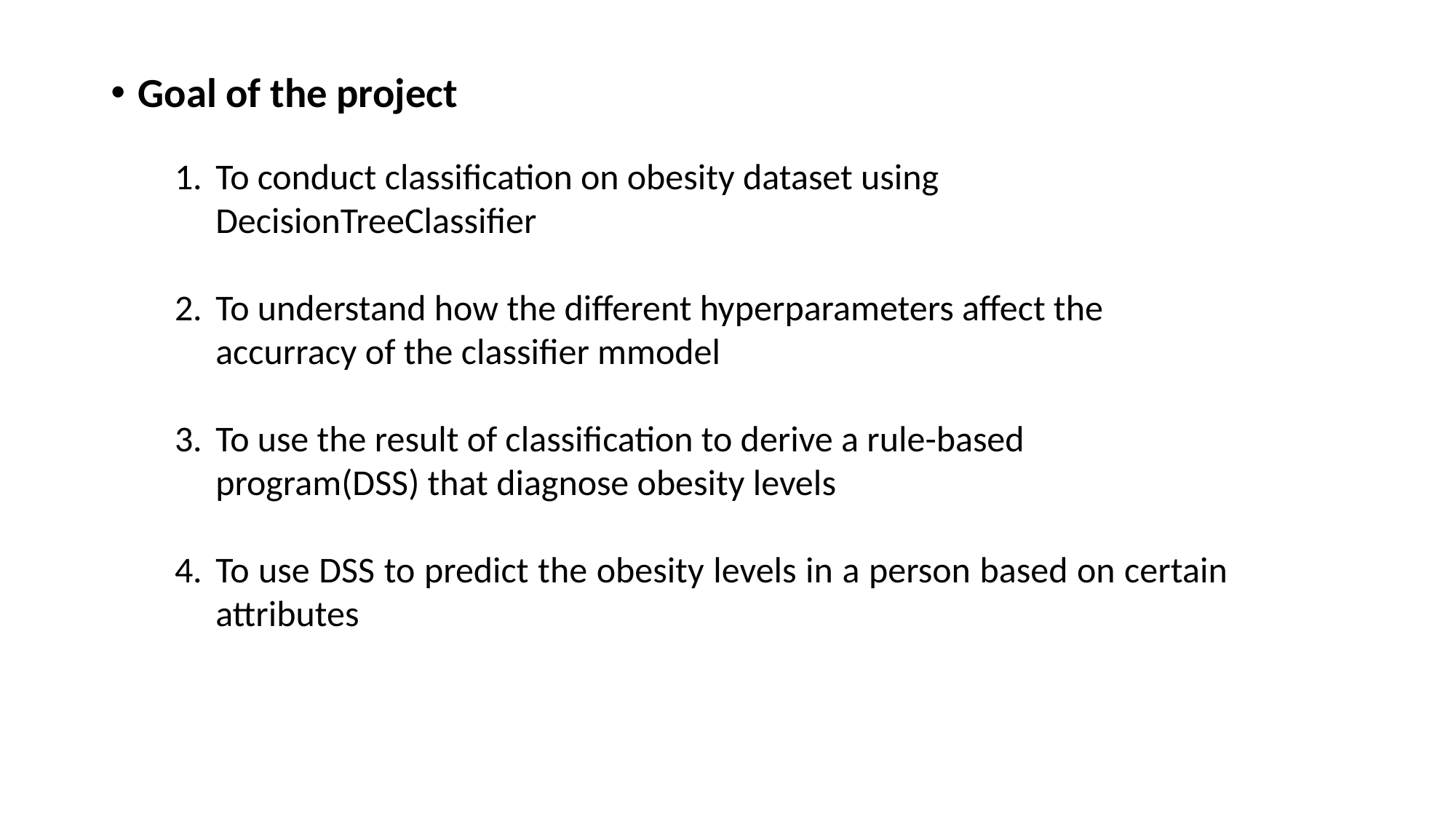

Goal of the project
To conduct classification on obesity dataset using DecisionTreeClassifier

To understand how the different hyperparameters affect the accurracy of the classifier mmodel

To use the result of classification to derive a rule-based program(DSS) that diagnose obesity levels

To use DSS to predict the obesity levels in a person based on certain attributes